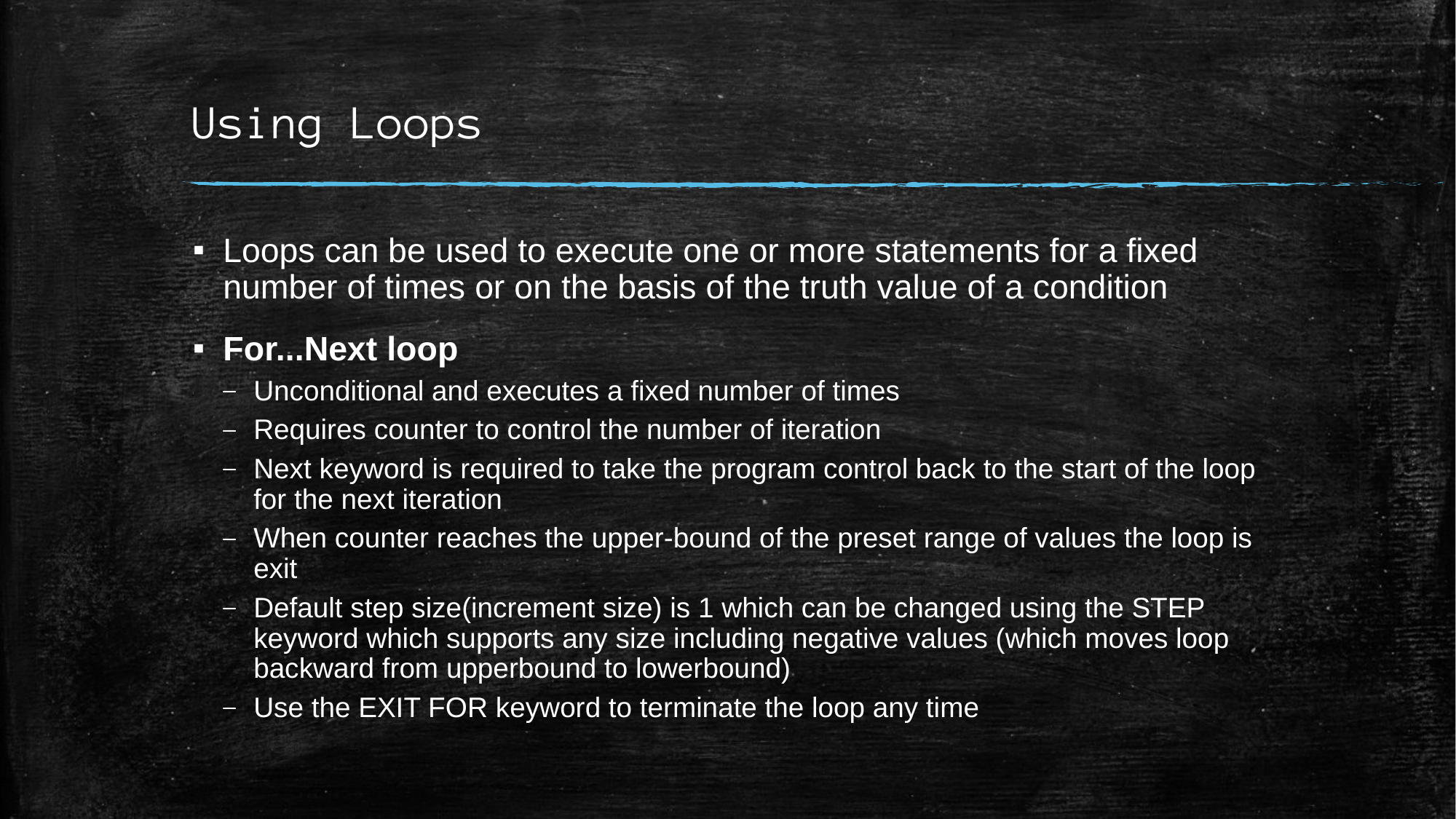

# Using Loops
Loops can be used to execute one or more statements for a fixed number of times or on the basis of the truth value of a condition
For...Next loop
Unconditional and executes a fixed number of times
Requires counter to control the number of iteration
Next keyword is required to take the program control back to the start of the loop for the next iteration
When counter reaches the upper-bound of the preset range of values the loop is exit
Default step size(increment size) is 1 which can be changed using the STEP keyword which supports any size including negative values (which moves loop backward from upperbound to lowerbound)
Use the EXIT FOR keyword to terminate the loop any time